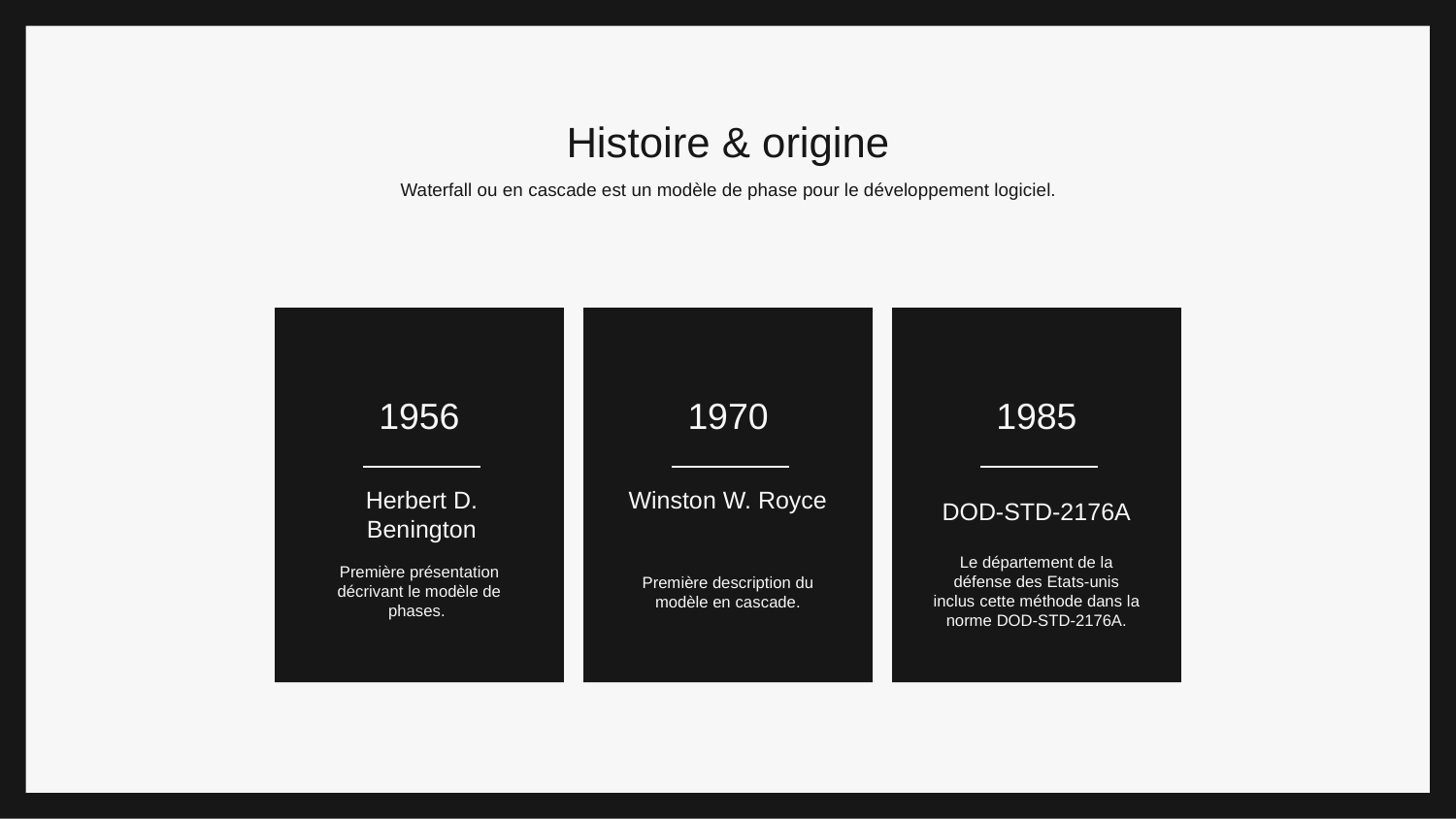

Histoire & origine
Waterfall ou en cascade est un modèle de phase pour le développement logiciel.

1956
1970
1985
Herbert D. Benington
Winston W. Royce
DOD-STD-2176A
Le département de la défense des Etats-unis inclus cette méthode dans la norme DOD-STD-2176A.
Première présentation décrivant le modèle de phases.
Première description du modèle en cascade.